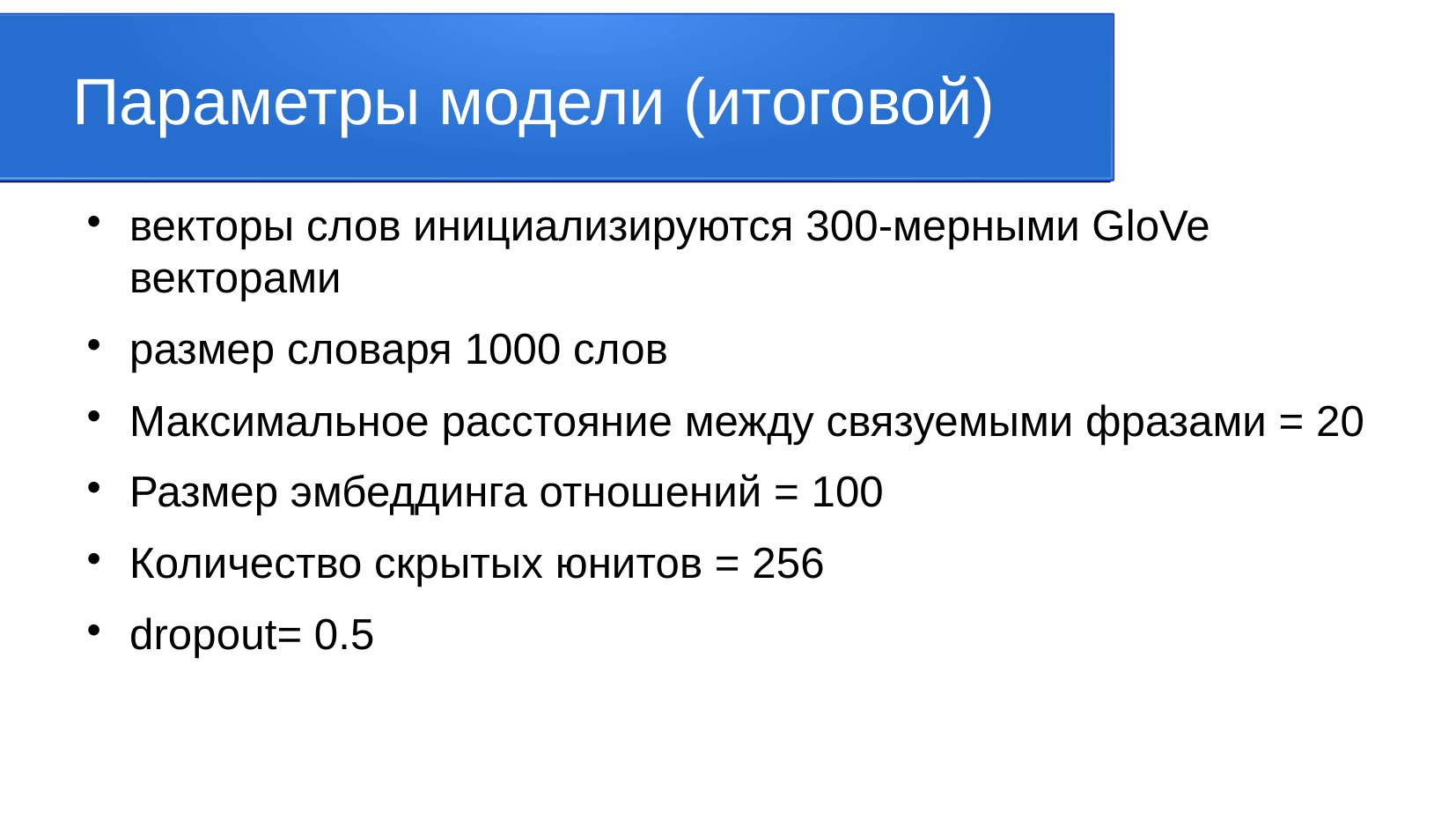

Параметры модели (итоговой)
векторы слов инициализируются 300-мерными GloVe  векторами
размер словаря 1000 слов
Максимальное расстояние между связуемыми фразами = 20
Размер эмбеддинга отношений = 100
Количество скрытых юнитов = 256
dropout= 0.5